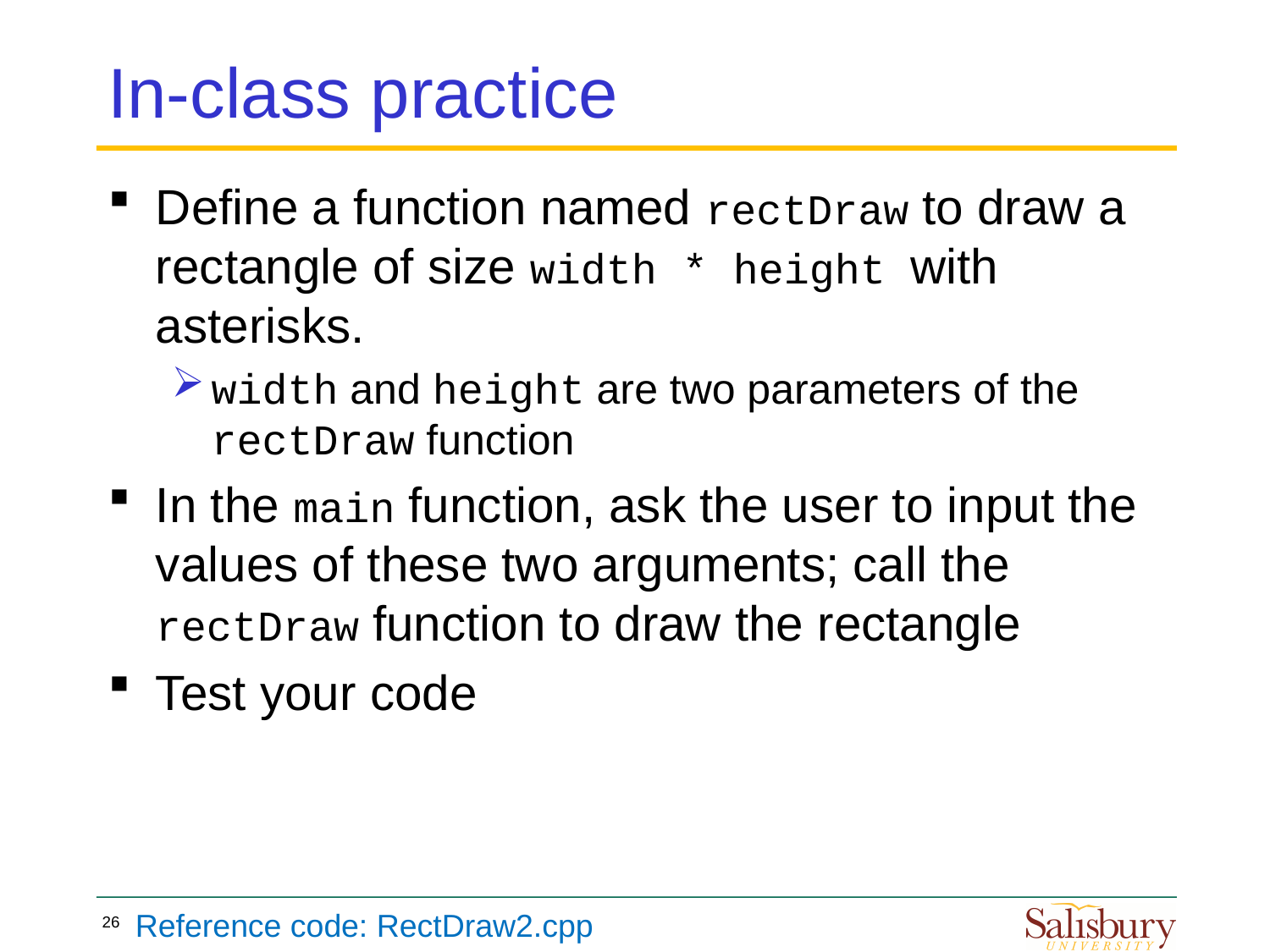

# In-class practice
Define a function named rectDraw to draw a rectangle of size width * height with asterisks.
width and height are two parameters of the rectDraw function
In the main function, ask the user to input the values of these two arguments; call the rectDraw function to draw the rectangle
Test your code

Reference code: RectDraw2.cpp
26